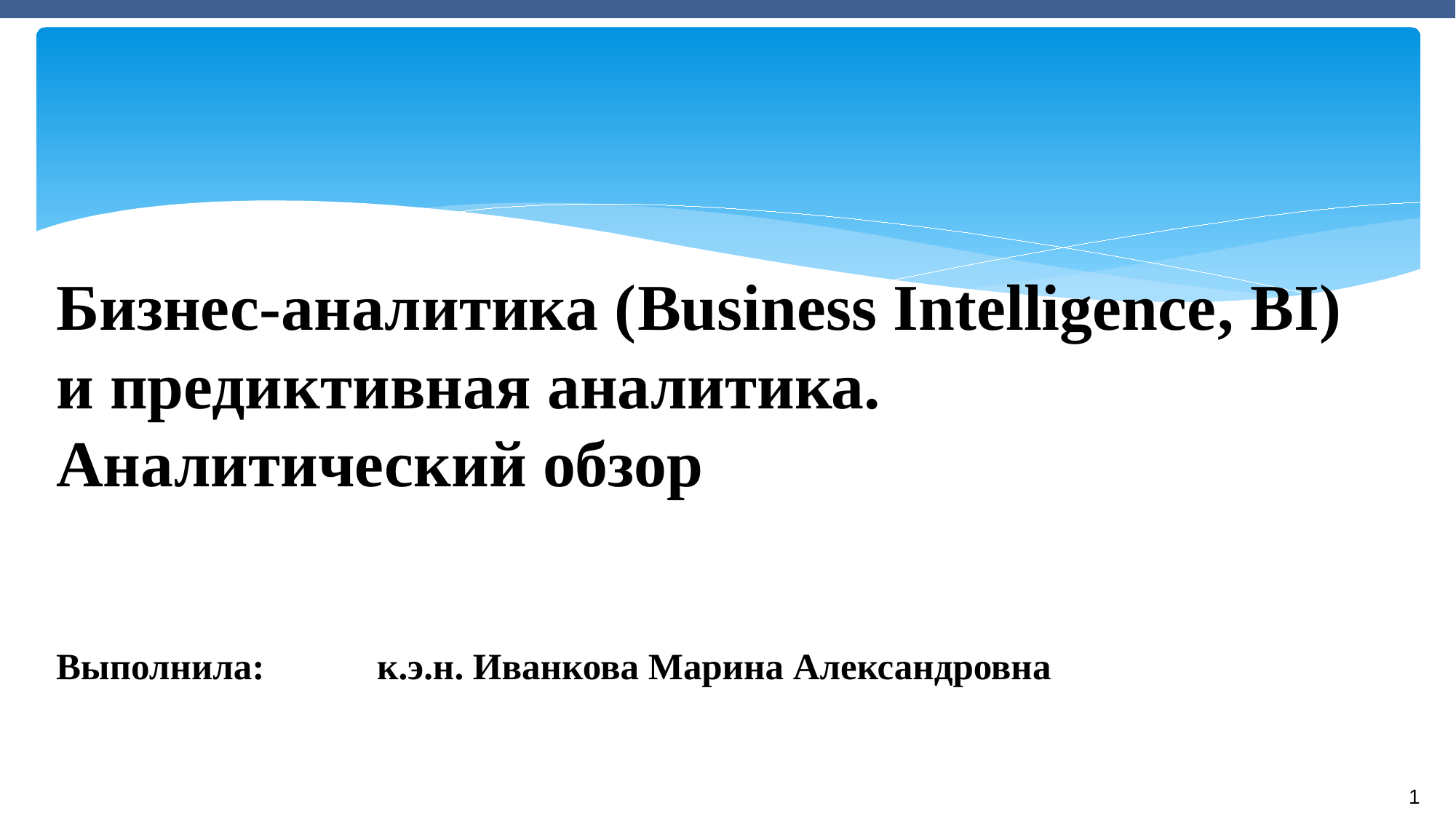

#
Бизнес-аналитика (Business Intelligence, BI)
и предиктивная аналитика.
Аналитический обзор
Выполнила: 			к.э.н. Иванкова Марина Александровна
1